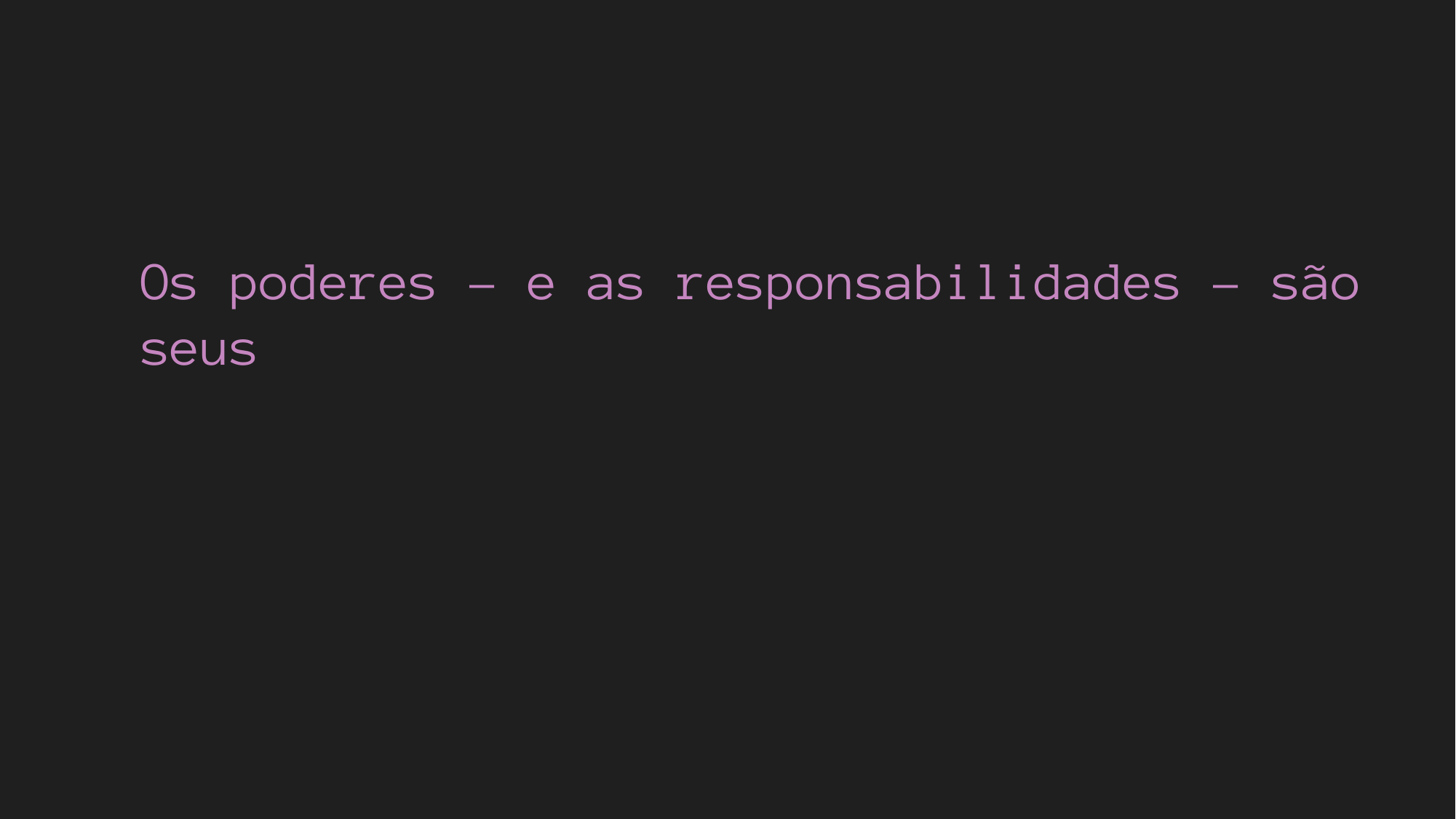

Os poderes – e as responsabilidades – são seus